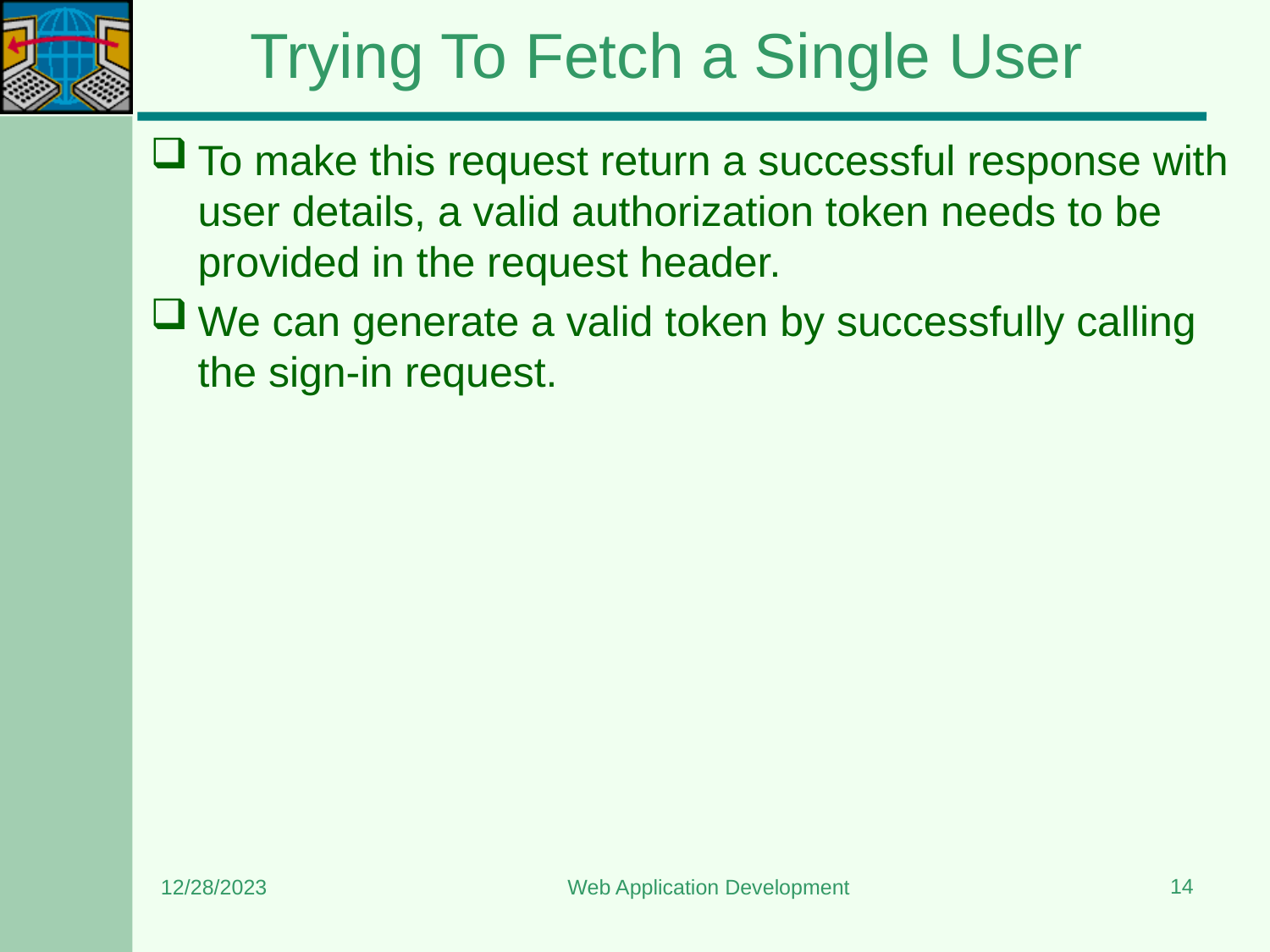

# Trying To Fetch a Single User
To make this request return a successful response with user details, a valid authorization token needs to be provided in the request header.
We can generate a valid token by successfully calling the sign-in request.
14
12/28/2023
Web Application Development